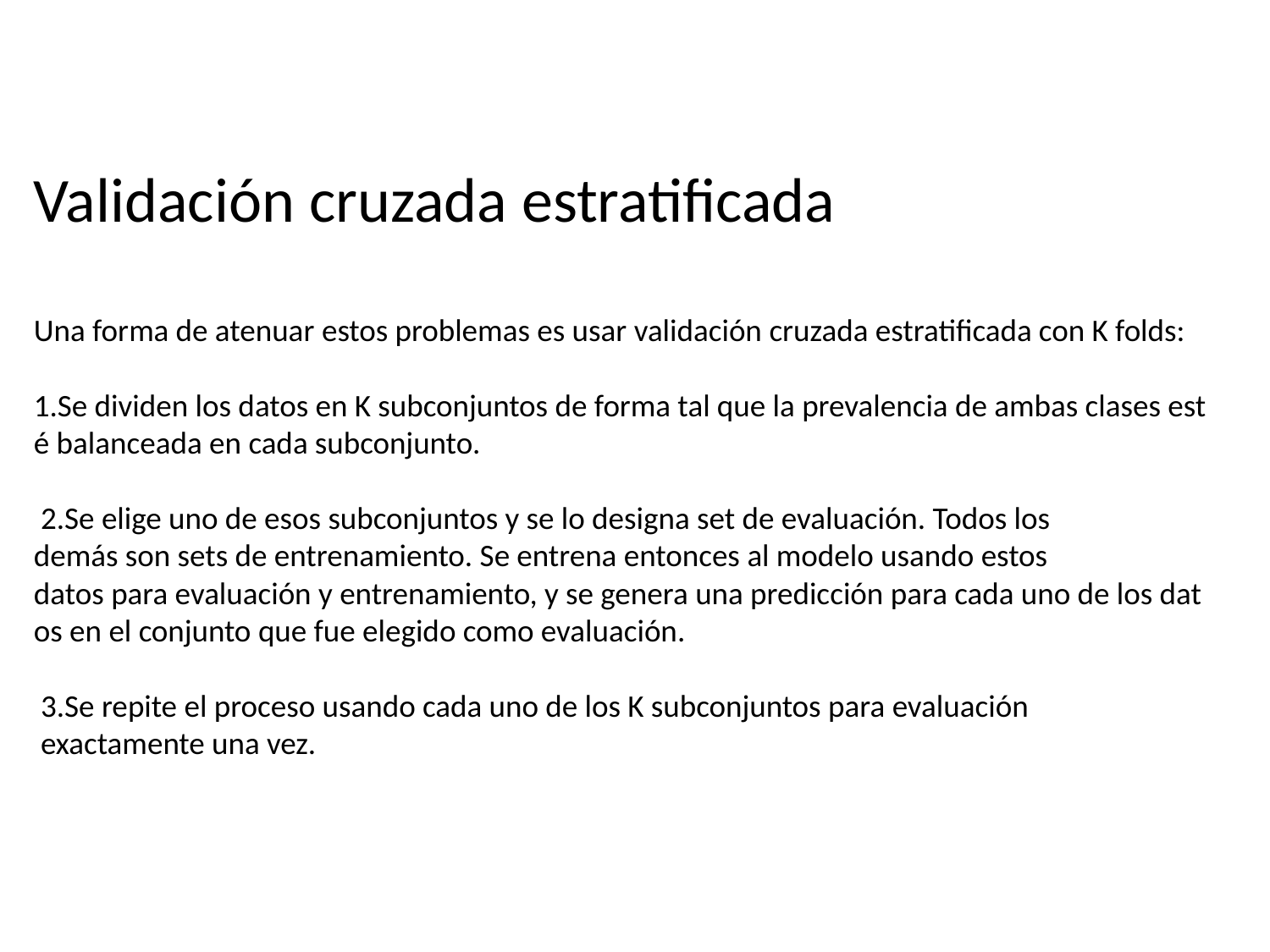

# Validación cruzada estratificada Una forma de atenuar estos problemas es usar validación cruzada estratificada con K folds: 1.Se dividen los datos en K subconjuntos de forma tal que la prevalencia de ambas clases esté balanceada en cada subconjunto. 2.Se elige uno de esos subconjuntos y se lo designa set de evaluación. Todos los  demás son sets de entrenamiento. Se entrena entonces al modelo usando estos  datos para evaluación y entrenamiento, y se genera una predicción para cada uno de los datos en el conjunto que fue elegido como evaluación. 3.Se repite el proceso usando cada uno de los K subconjuntos para evaluación  exactamente una vez.